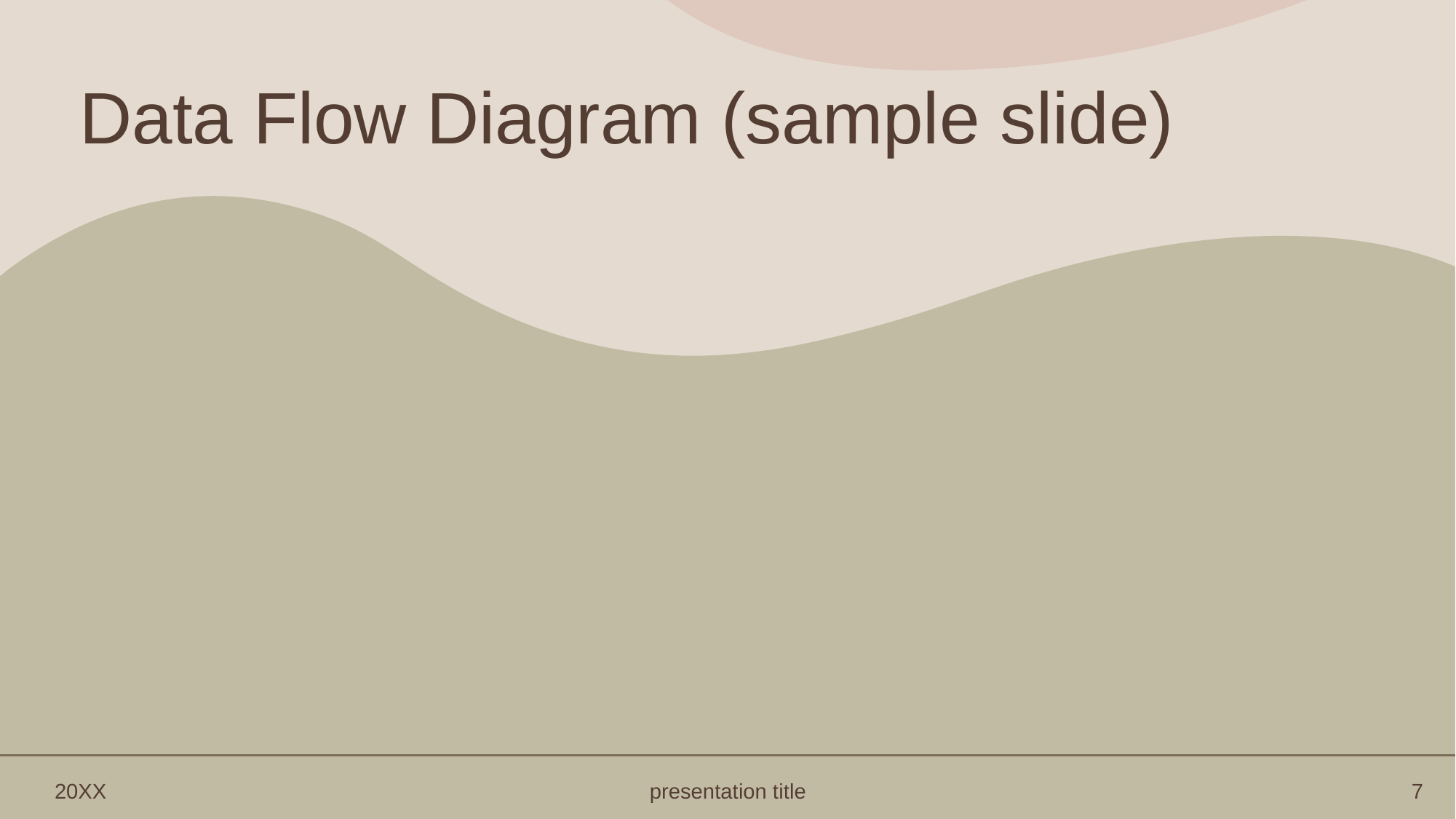

# Data Flow Diagram (sample slide)

20XX
presentation title
7